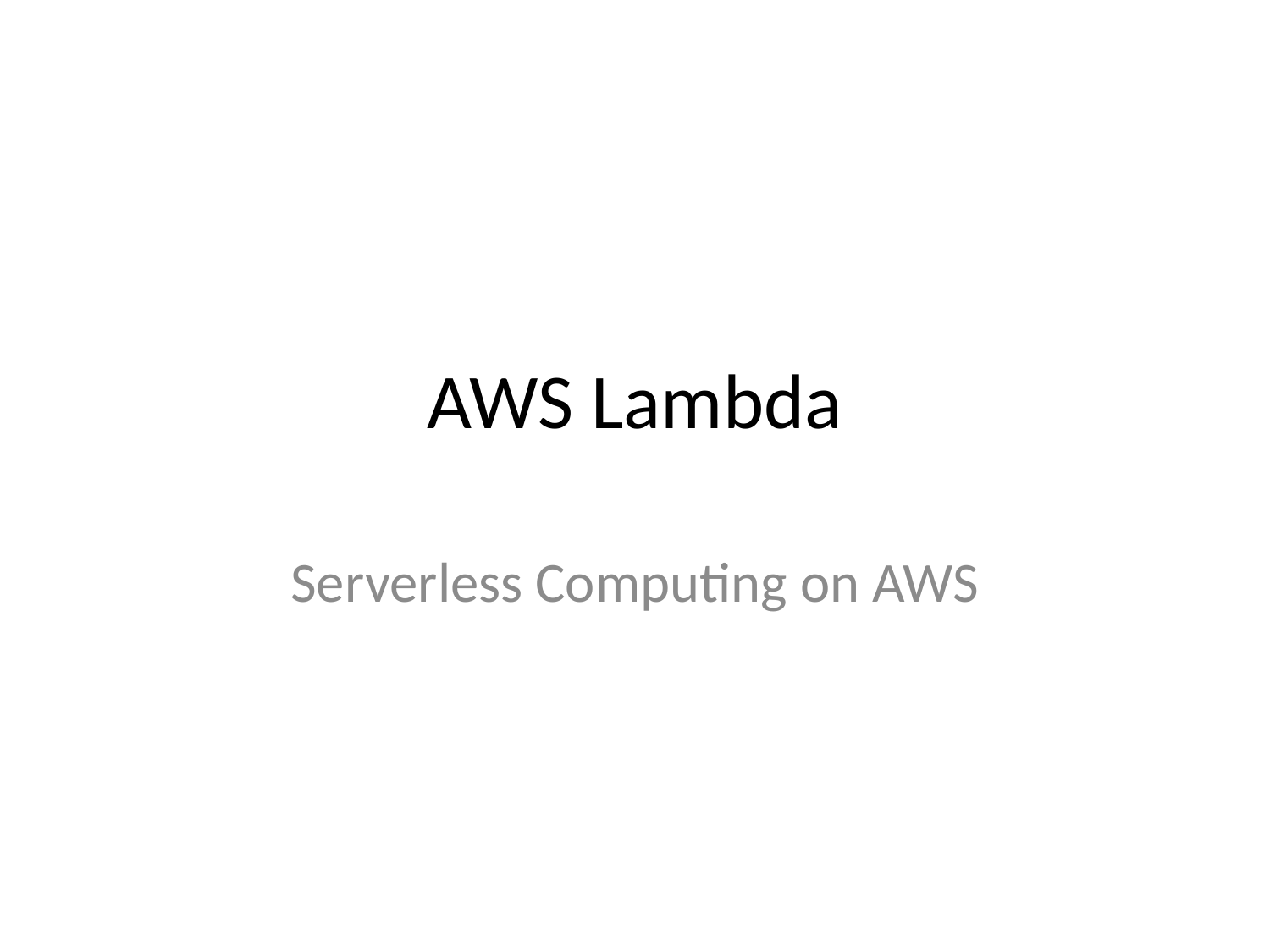

# AWS Lambda
Serverless Computing on AWS